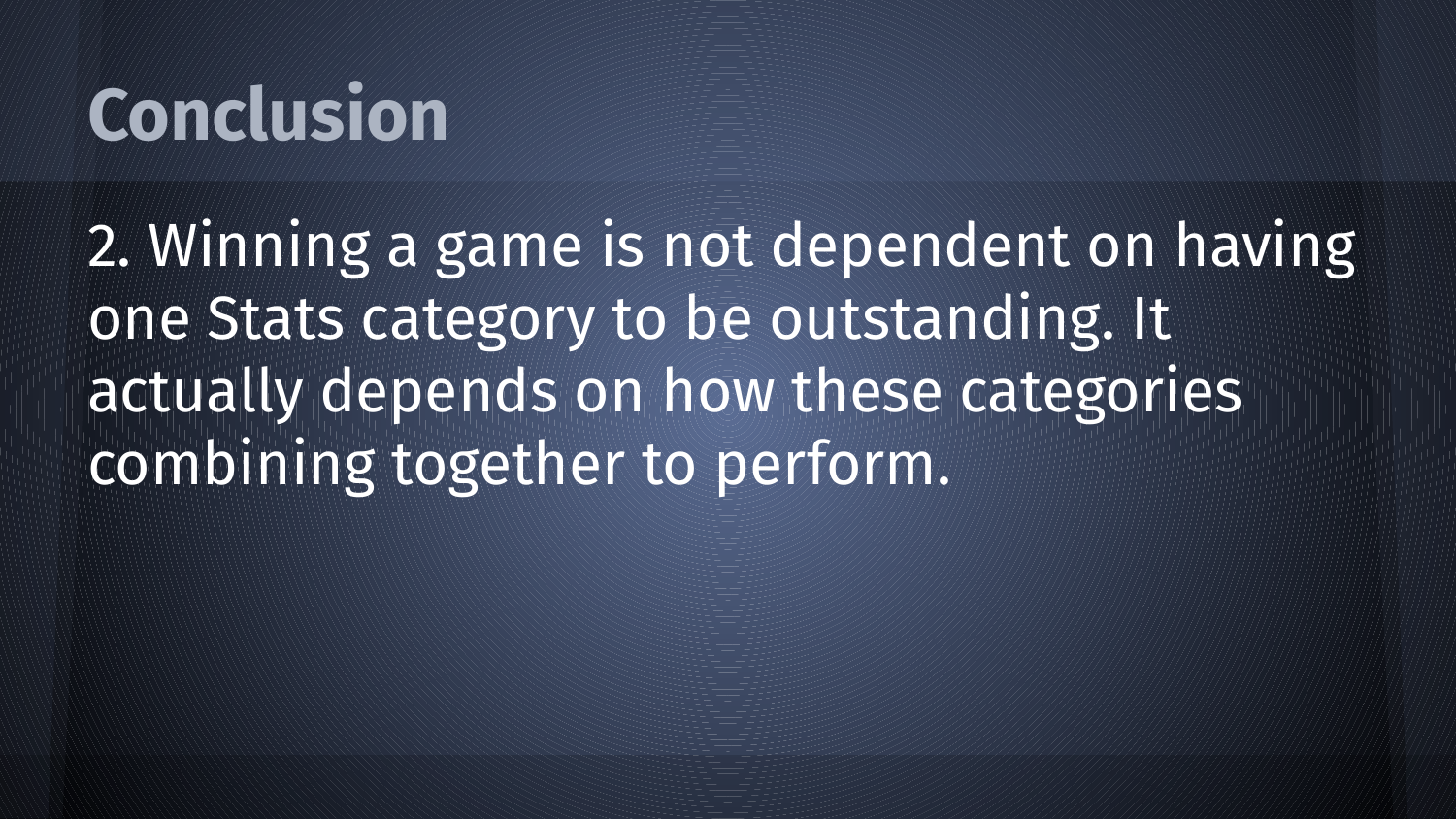

# Conclusion
2. Winning a game is not dependent on having one Stats category to be outstanding. It actually depends on how these categories combining together to perform.